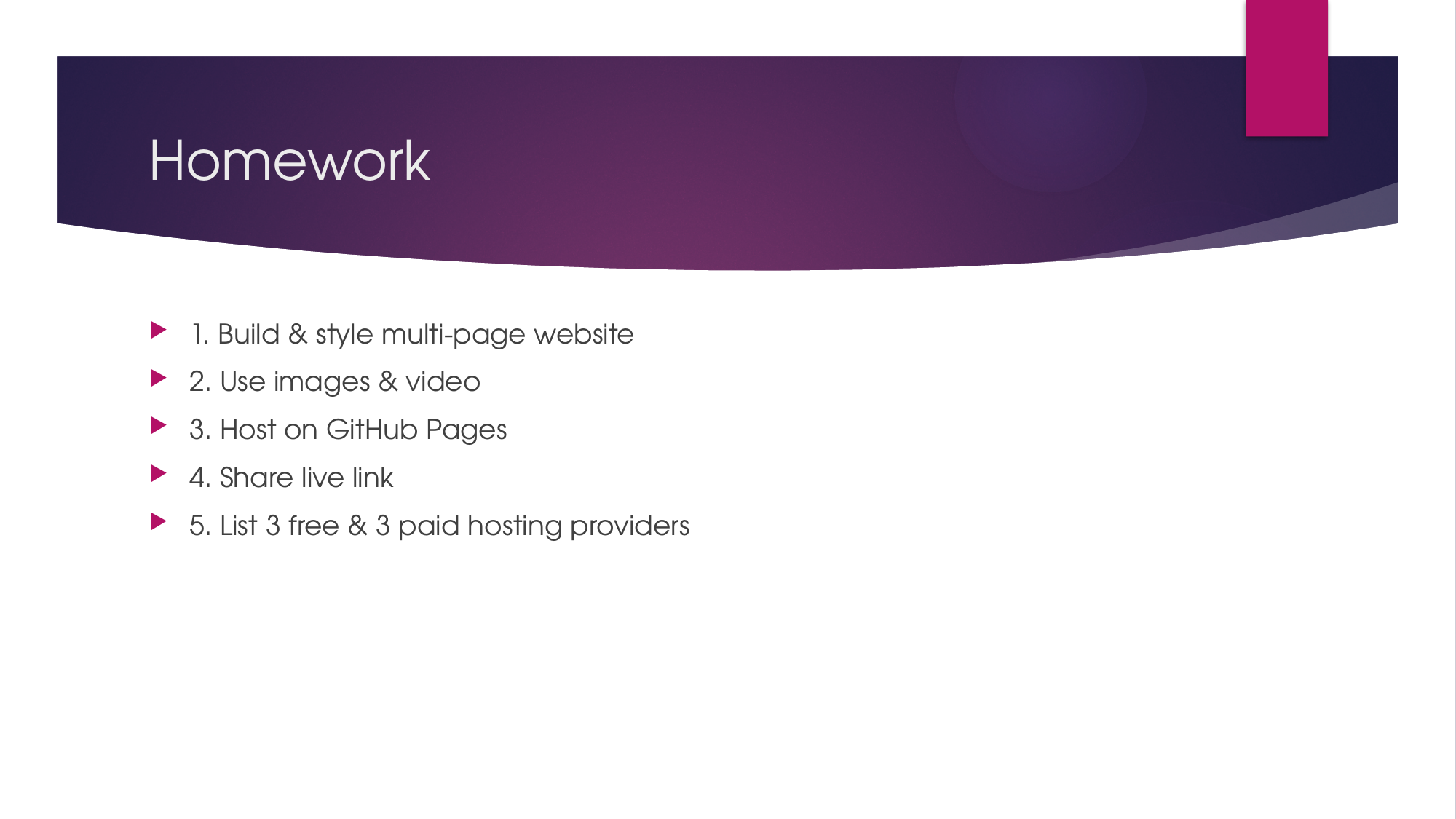

# Homework
1. Build & style multi-page website
2. Use images & video
3. Host on GitHub Pages
4. Share live link
5. List 3 free & 3 paid hosting providers